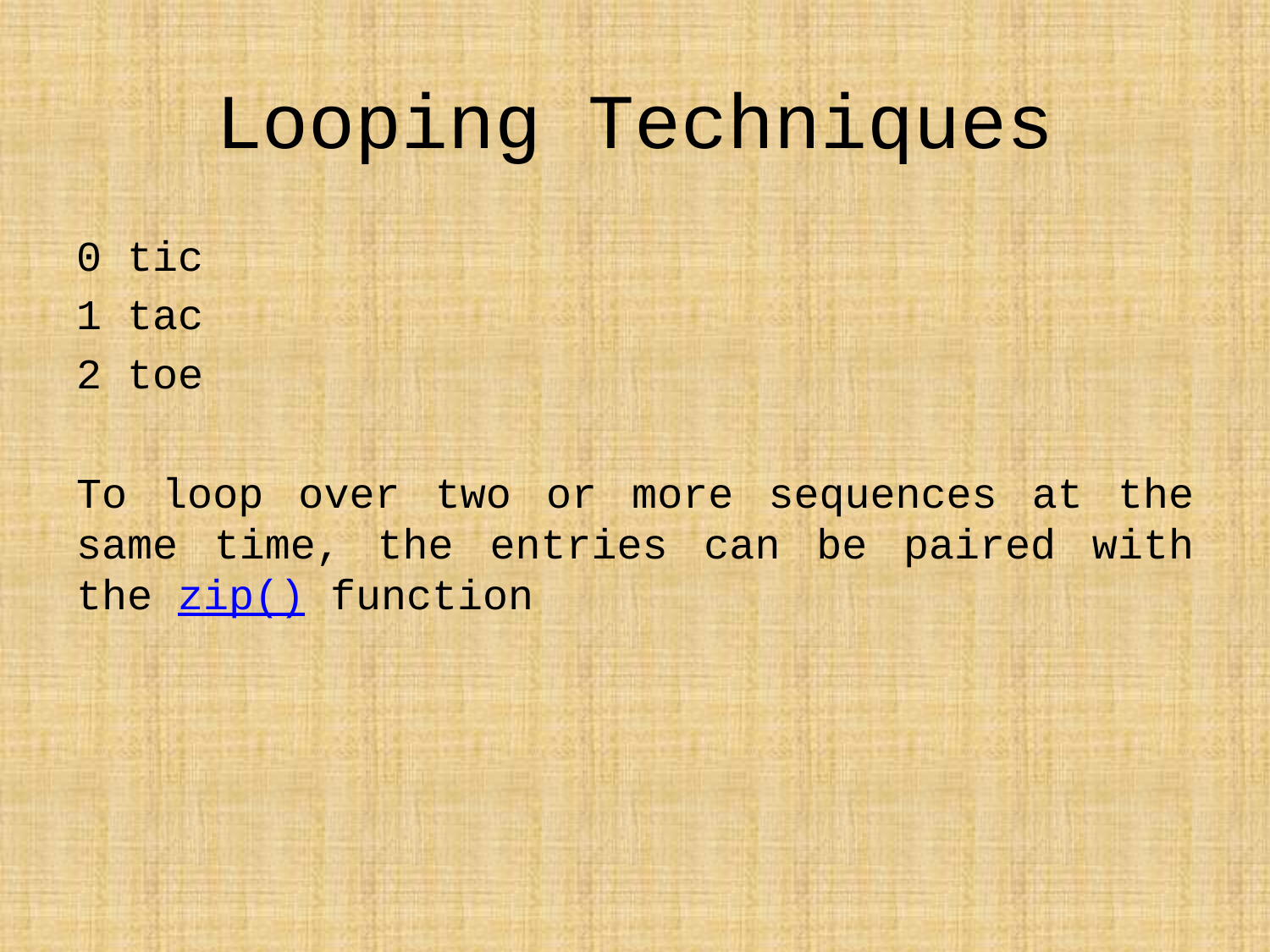

# Looping Techniques
0 tic
1 tac
2 toe

To loop over two or more sequences at the same time, the entries can be paired with the zip() function